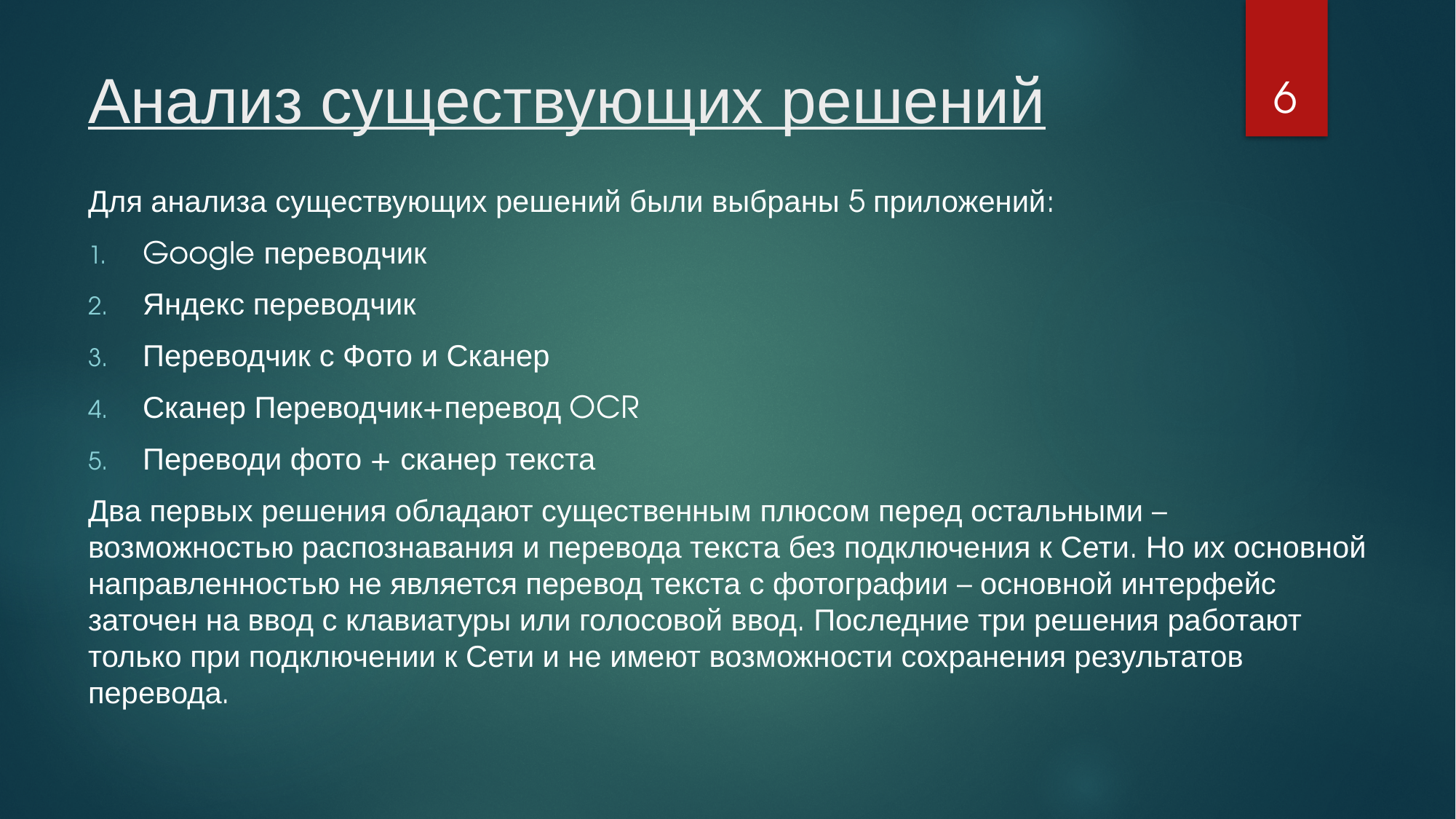

6
# Анализ существующих решений
Для анализа существующих решений были выбраны 5 приложений:
Google переводчик
Яндекс переводчик
Переводчик с Фото и Сканер
Сканер Переводчик+перевод OCR
Переводи фото + сканер текста
Два первых решения обладают существенным плюсом перед остальными – возможностью распознавания и перевода текста без подключения к Сети. Но их основной направленностью не является перевод текста с фотографии – основной интерфейс заточен на ввод с клавиатуры или голосовой ввод. Последние три решения работают только при подключении к Сети и не имеют возможности сохранения результатов перевода.